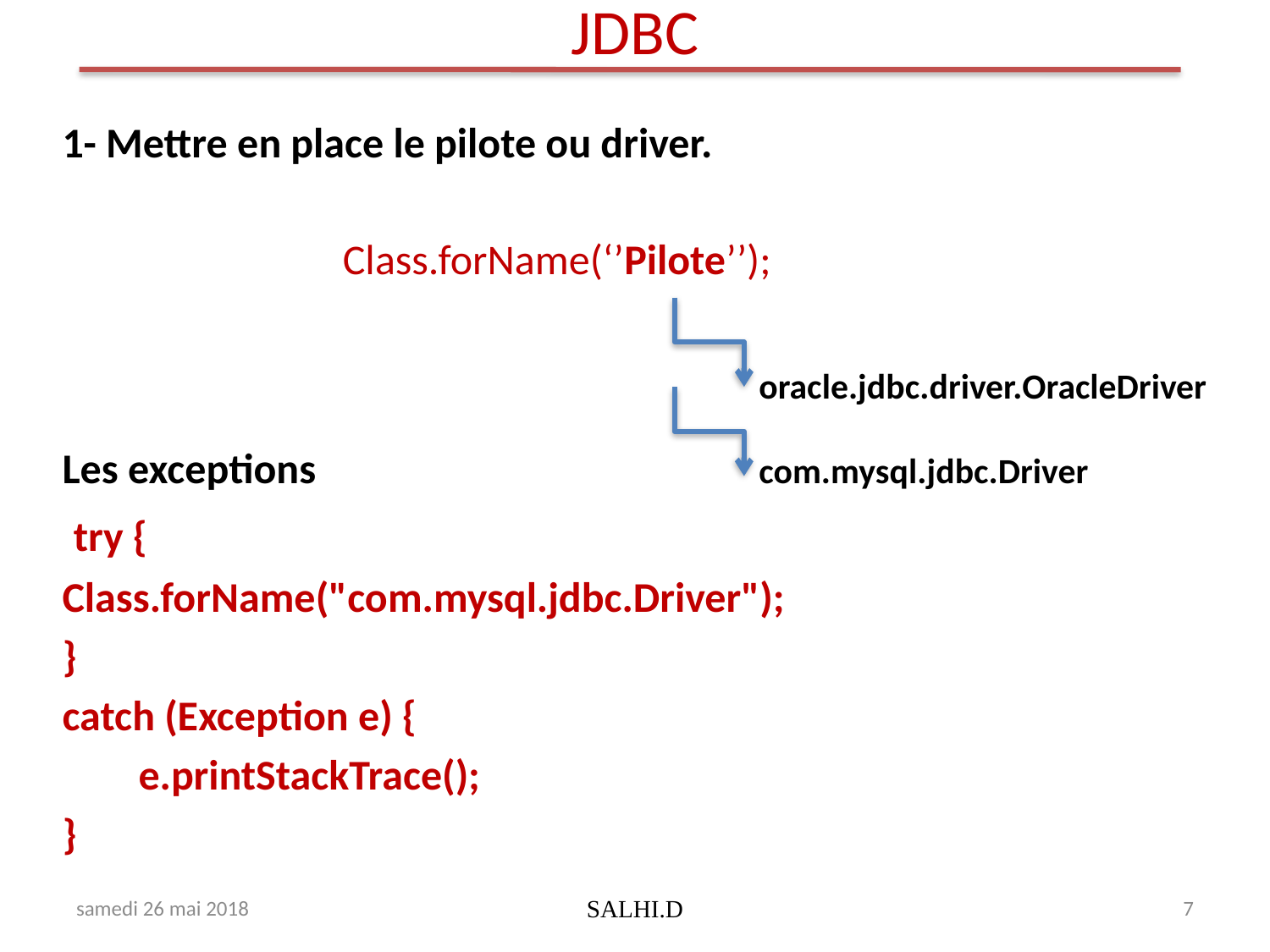

# JDBC
1- Mettre en place le pilote ou driver.

                         Class.forName(‘’Pilote’’);

Les exceptions
 try {
Class.forName("com.mysql.jdbc.Driver");
}
catch (Exception e) {
        e.printStackTrace();
}
oracle.jdbc.driver.OracleDriver

com.mysql.jdbc.Driver
samedi 26 mai 2018
SALHI.D
7